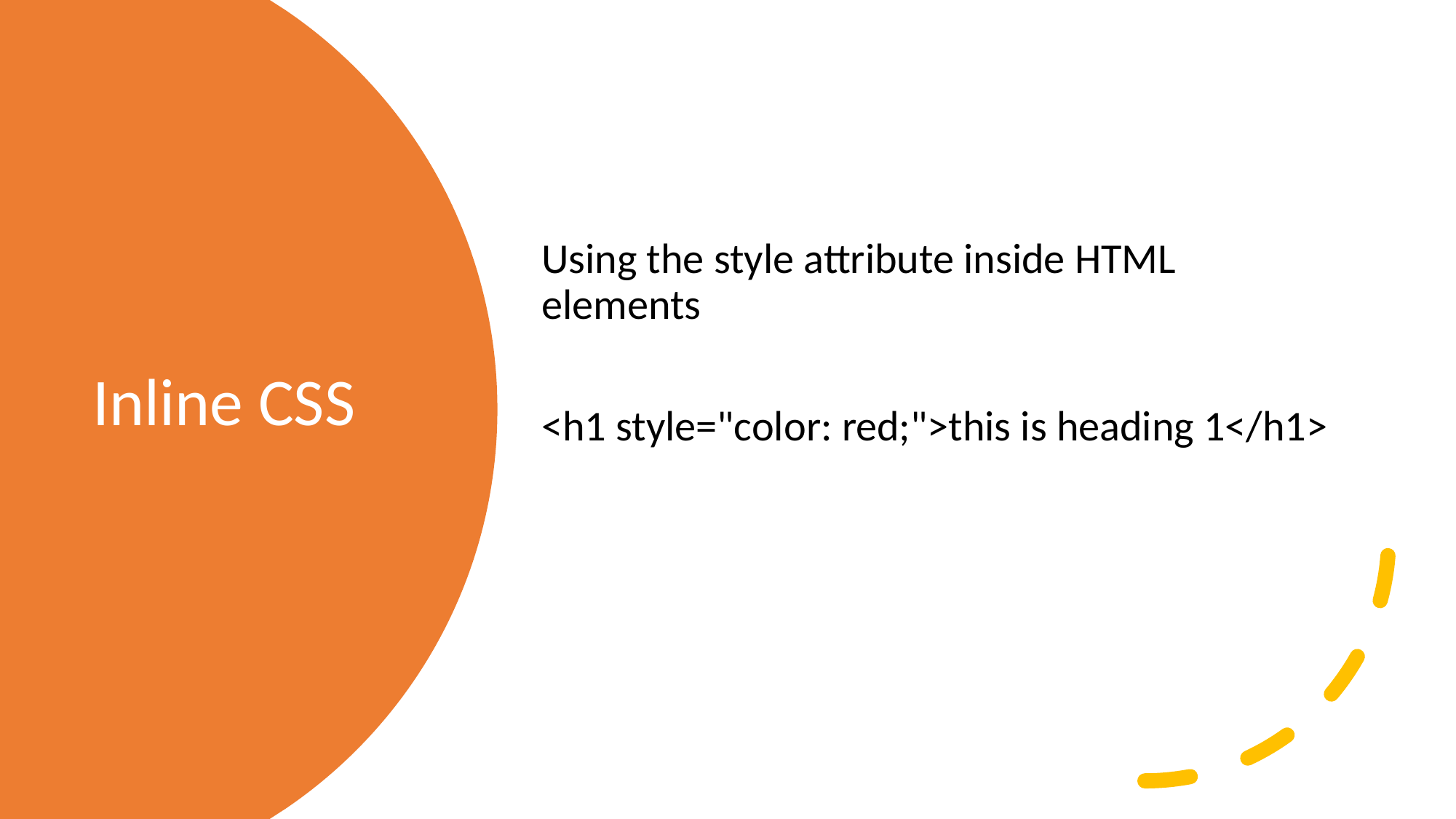

Using the style attribute inside HTML elements

<h1 style="color: red;">this is heading 1</h1>

# Inline CSS